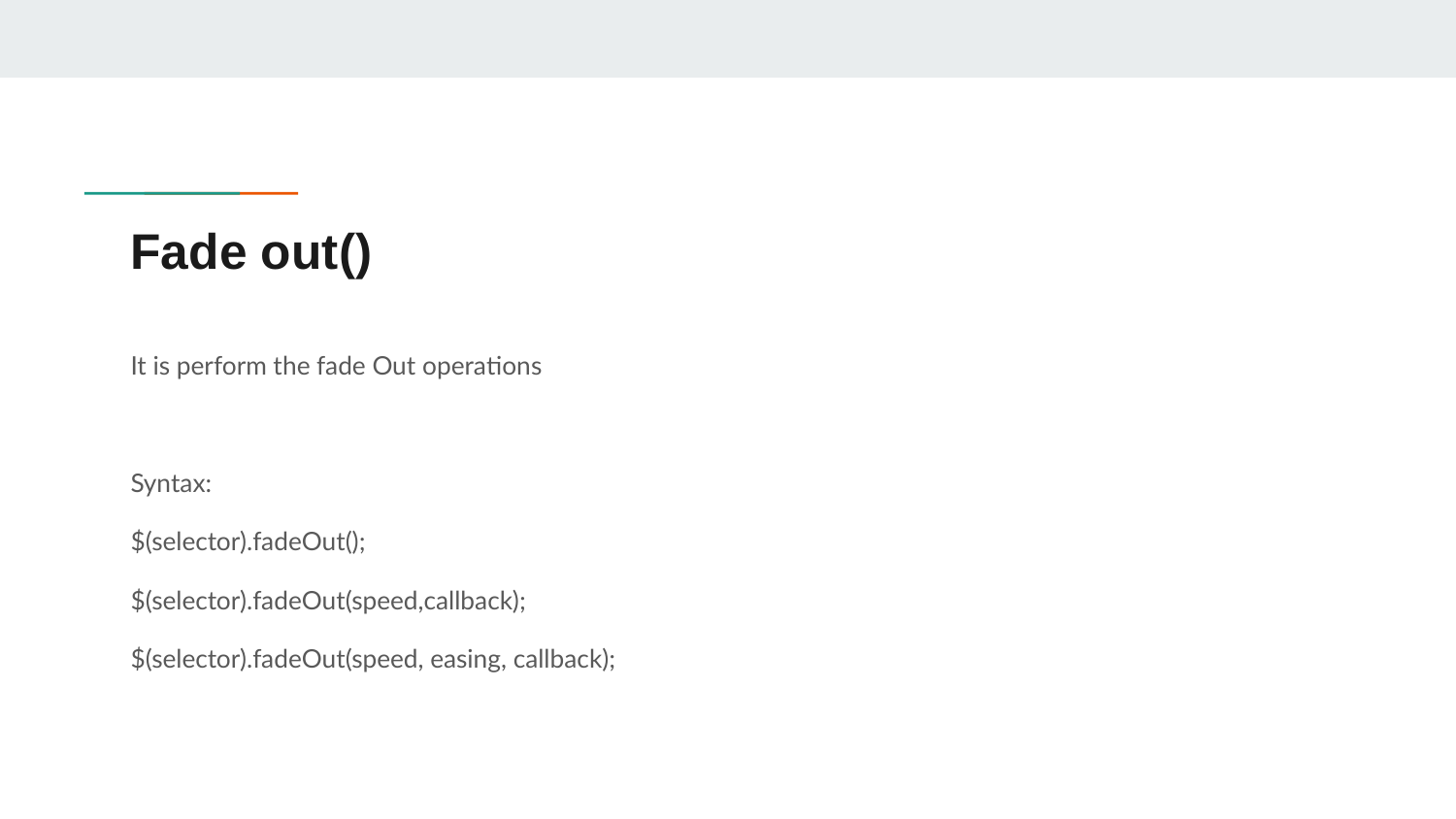

# Fade out()
It is perform the fade Out operations

Syntax:
$(selector).fadeOut();
$(selector).fadeOut(speed,callback);
$(selector).fadeOut(speed, easing, callback);